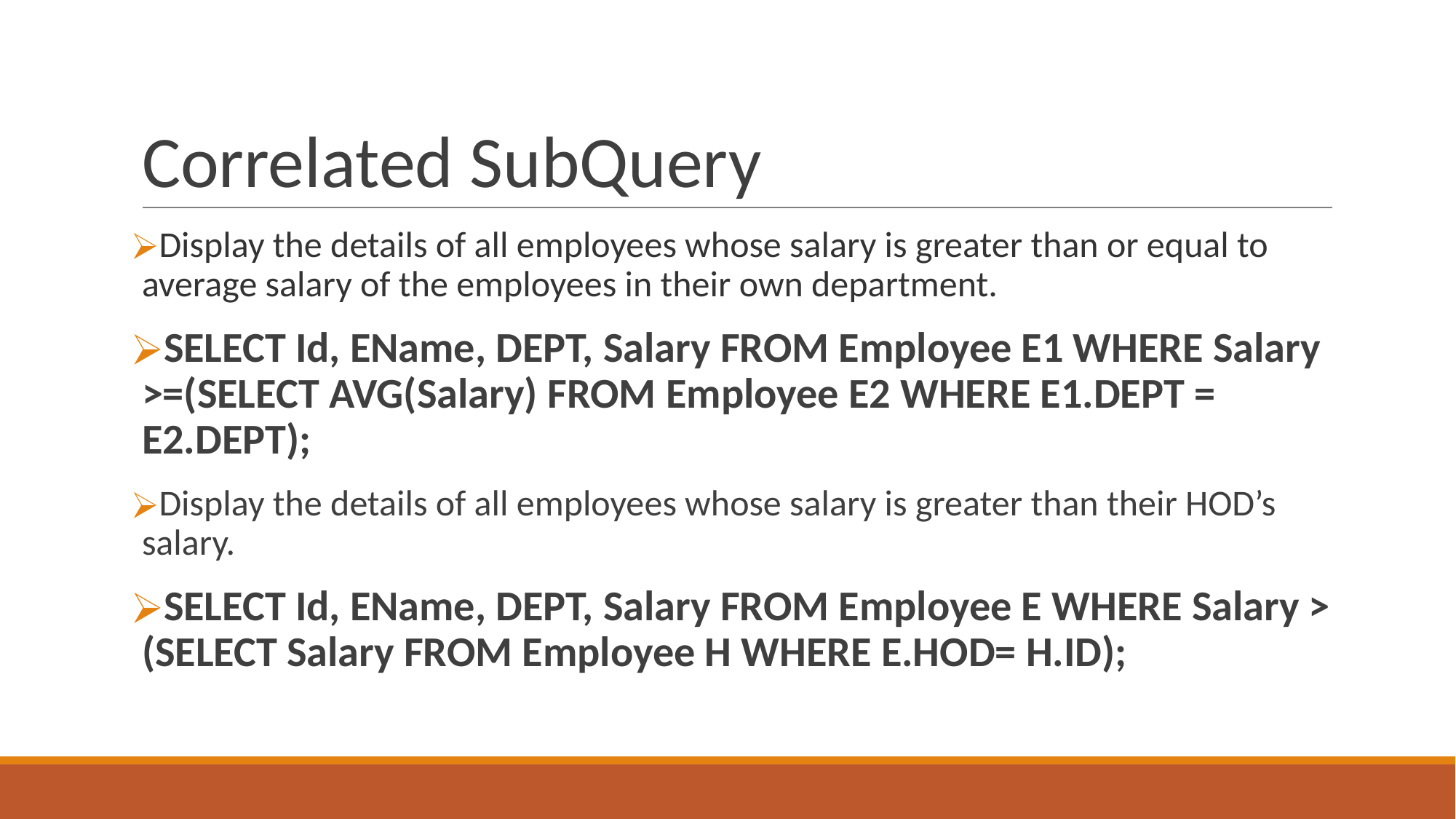

# Correlated SubQuery
Display the details of all employees whose salary is greater than or equal to average salary of the employees in their own department.
SELECT Id, EName, DEPT, Salary FROM Employee E1 WHERE Salary >=(SELECT AVG(Salary) FROM Employee E2 WHERE E1.DEPT = E2.DEPT);
Display the details of all employees whose salary is greater than their HOD’s salary.
SELECT Id, EName, DEPT, Salary FROM Employee E WHERE Salary > (SELECT Salary FROM Employee H WHERE E.HOD= H.ID);